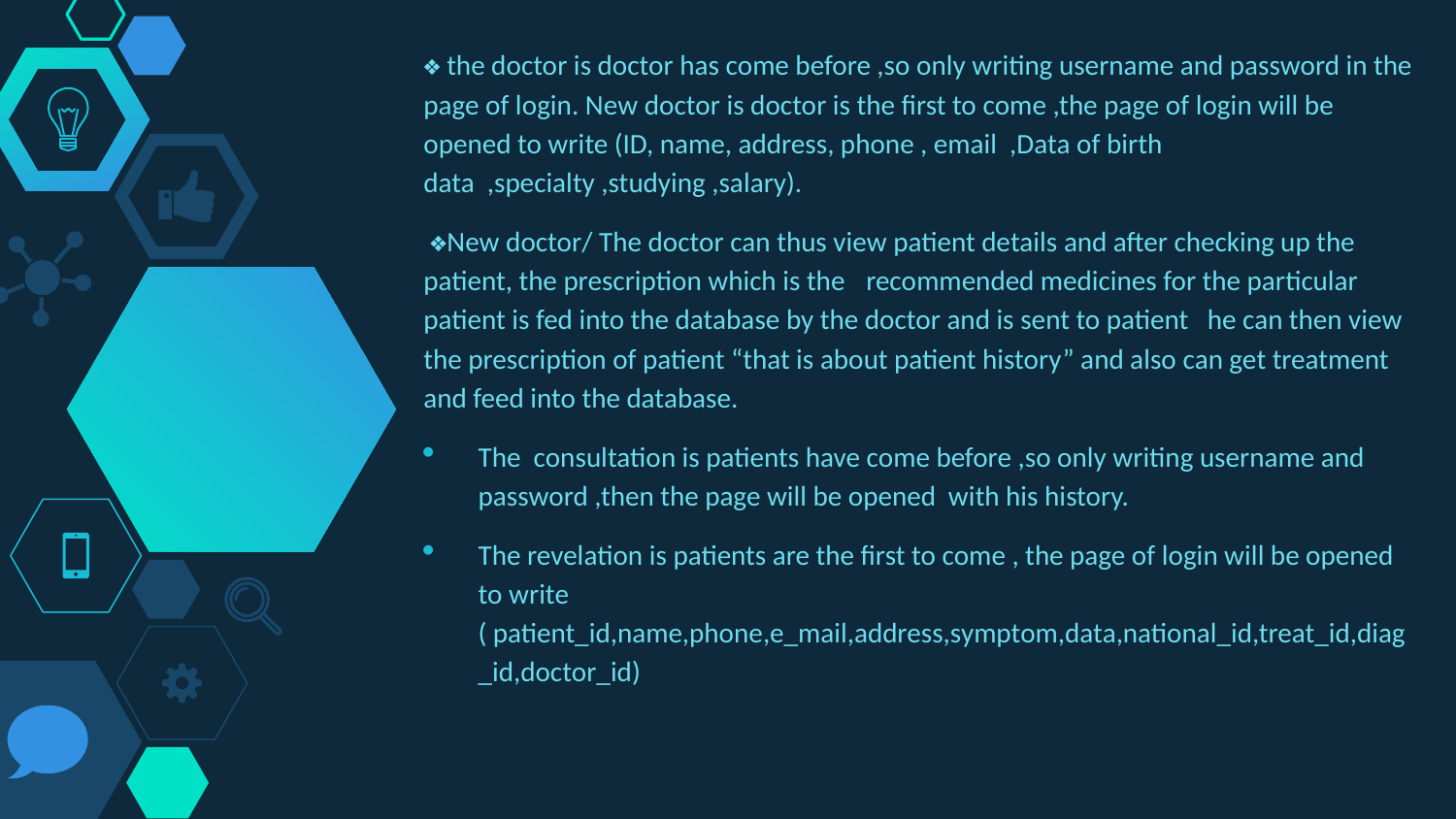

❖ the doctor is doctor has come before ,so only writing username and password in the page of login. New doctor is doctor is the first to come ,the page of login will be opened to write (ID, name, address, phone , email  ,Data of birth data  ,specialty ,studying ,salary).
 ❖New doctor/ The doctor can thus view patient details and after checking up the patient, the prescription which is the   recommended medicines for the particular patient is fed into the database by the doctor and is sent to patient   he can then view the prescription of patient “that is about patient history” and also can get treatment and feed into the database.
The  consultation is patients have come before ,so only writing username and password ,then the page will be opened  with his history.
The revelation is patients are the first to come , the page of login will be opened to write ( patient_id,name,phone,e_mail,address,symptom,data,national_id,treat_id,diag_id,doctor_id)